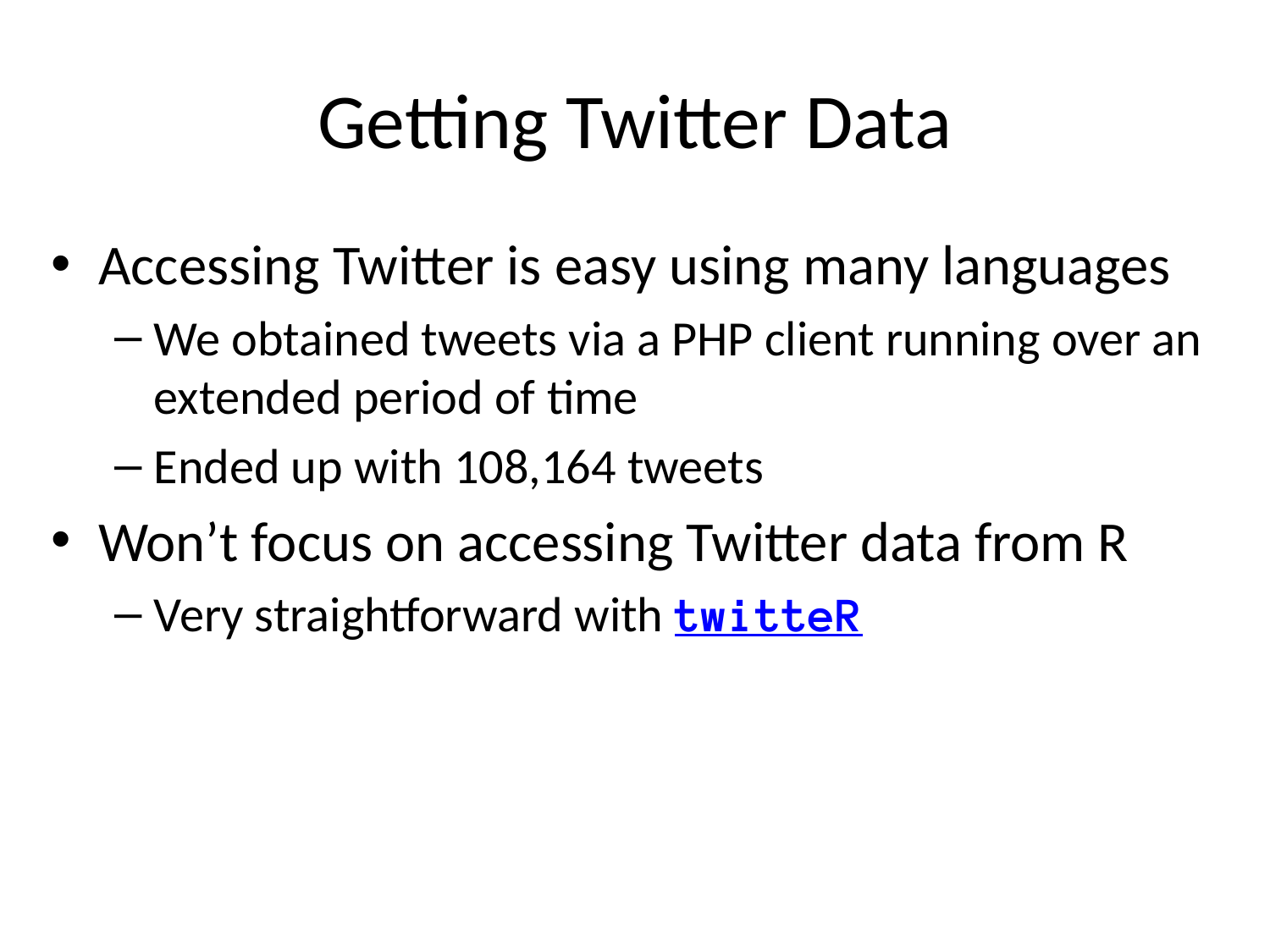

# Getting Twitter Data
Accessing Twitter is easy using many languages
We obtained tweets via a PHP client running over an extended period of time
Ended up with 108,164 tweets
Won’t focus on accessing Twitter data from R
Very straightforward with twitteR